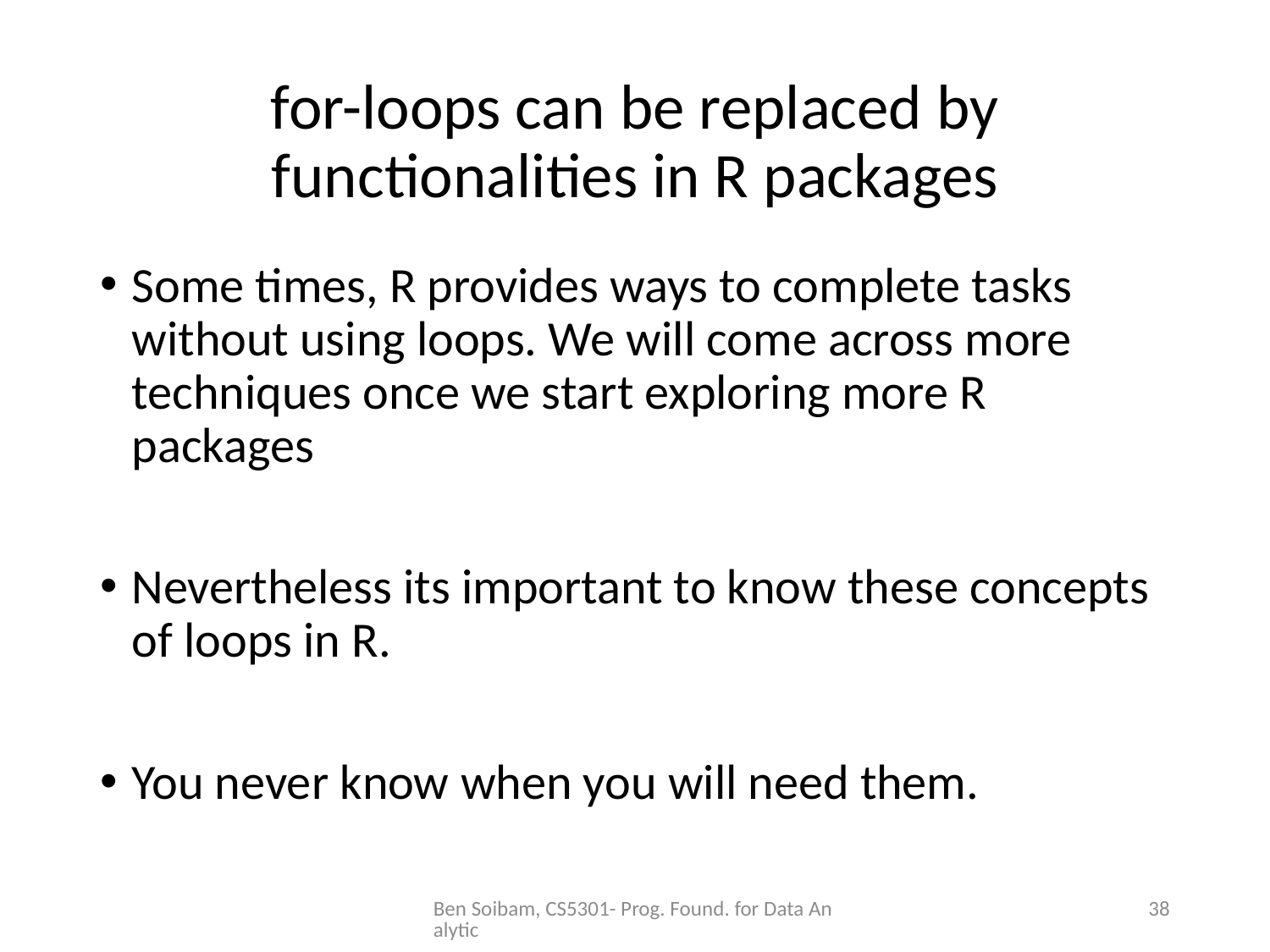

# for-loops can be replaced by functionalities in R packages
Some times, R provides ways to complete tasks without using loops. We will come across more techniques once we start exploring more R packages

Nevertheless its important to know these concepts of loops in R.

You never know when you will need them.
Ben Soibam, CS5301- Prog. Found. for Data Analytic
38